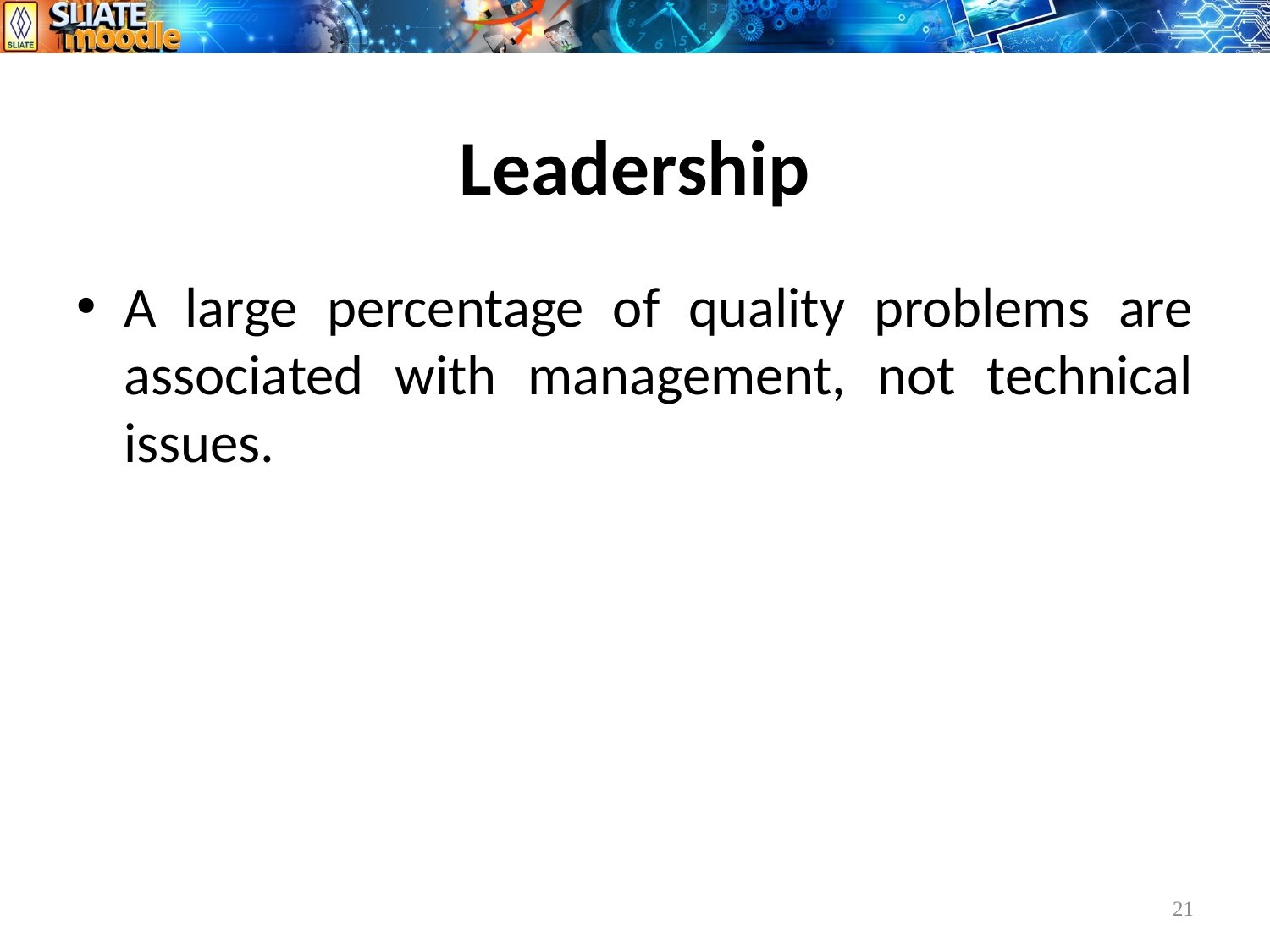

# Leadership
A large percentage of quality problems are associated with management, not technical issues.

21